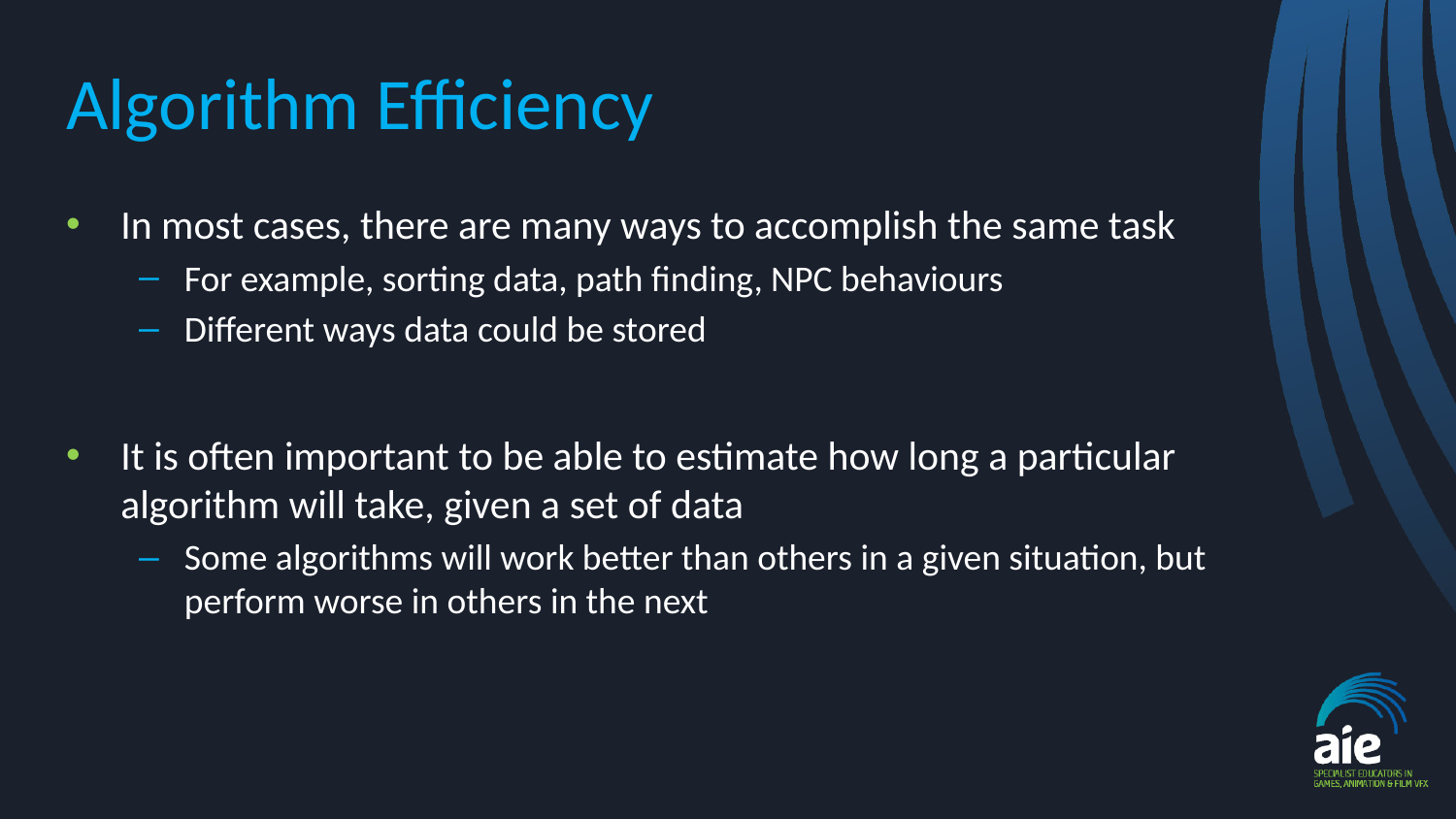

# Algorithm Efficiency
In most cases, there are many ways to accomplish the same task
For example, sorting data, path finding, NPC behaviours
Different ways data could be stored

It is often important to be able to estimate how long a particular algorithm will take, given a set of data
Some algorithms will work better than others in a given situation, but perform worse in others in the next